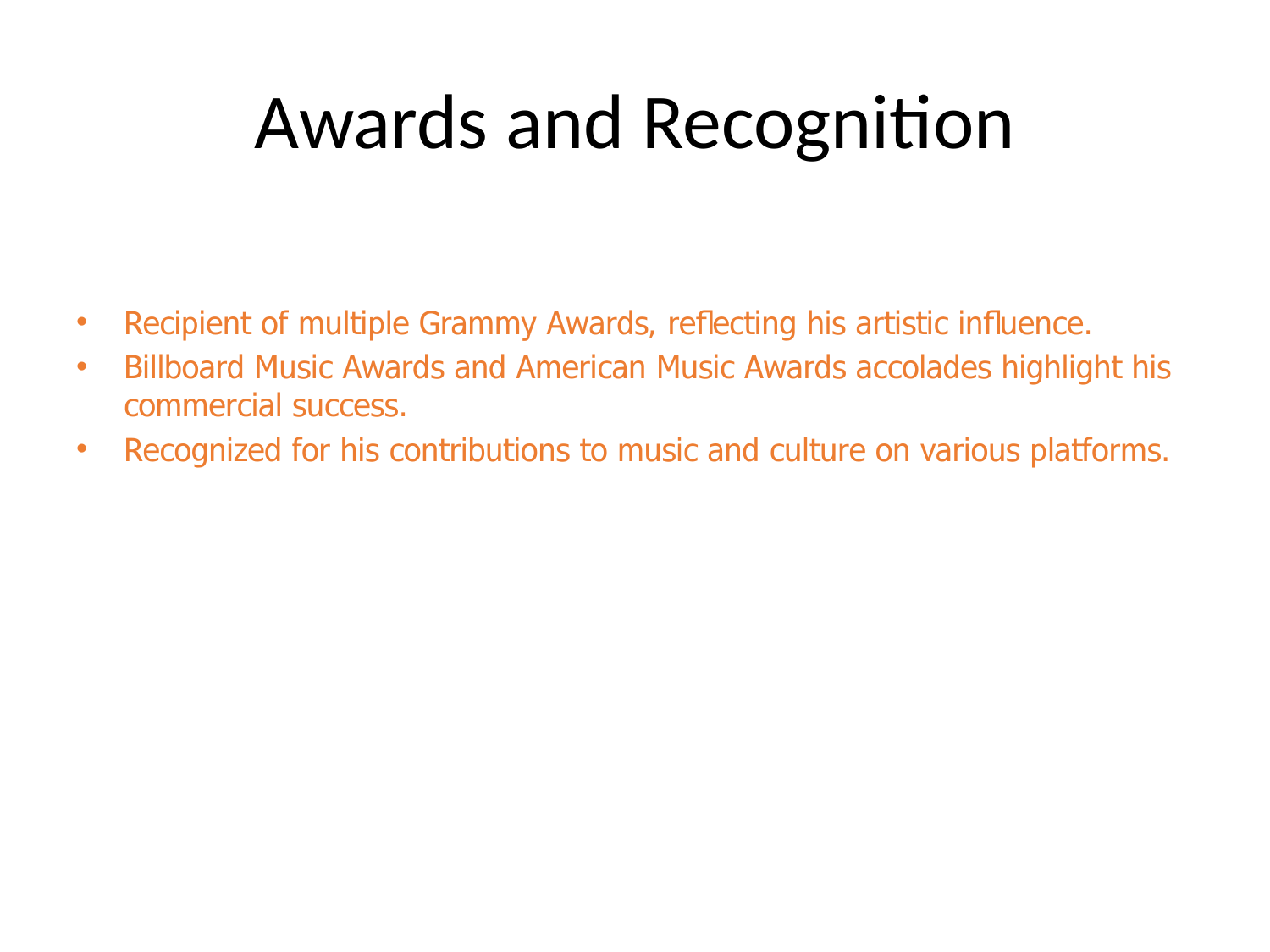

# Awards and Recognition

Recipient of multiple Grammy Awards, reflecting his artistic influence.
Billboard Music Awards and American Music Awards accolades highlight his commercial success.
Recognized for his contributions to music and culture on various platforms.